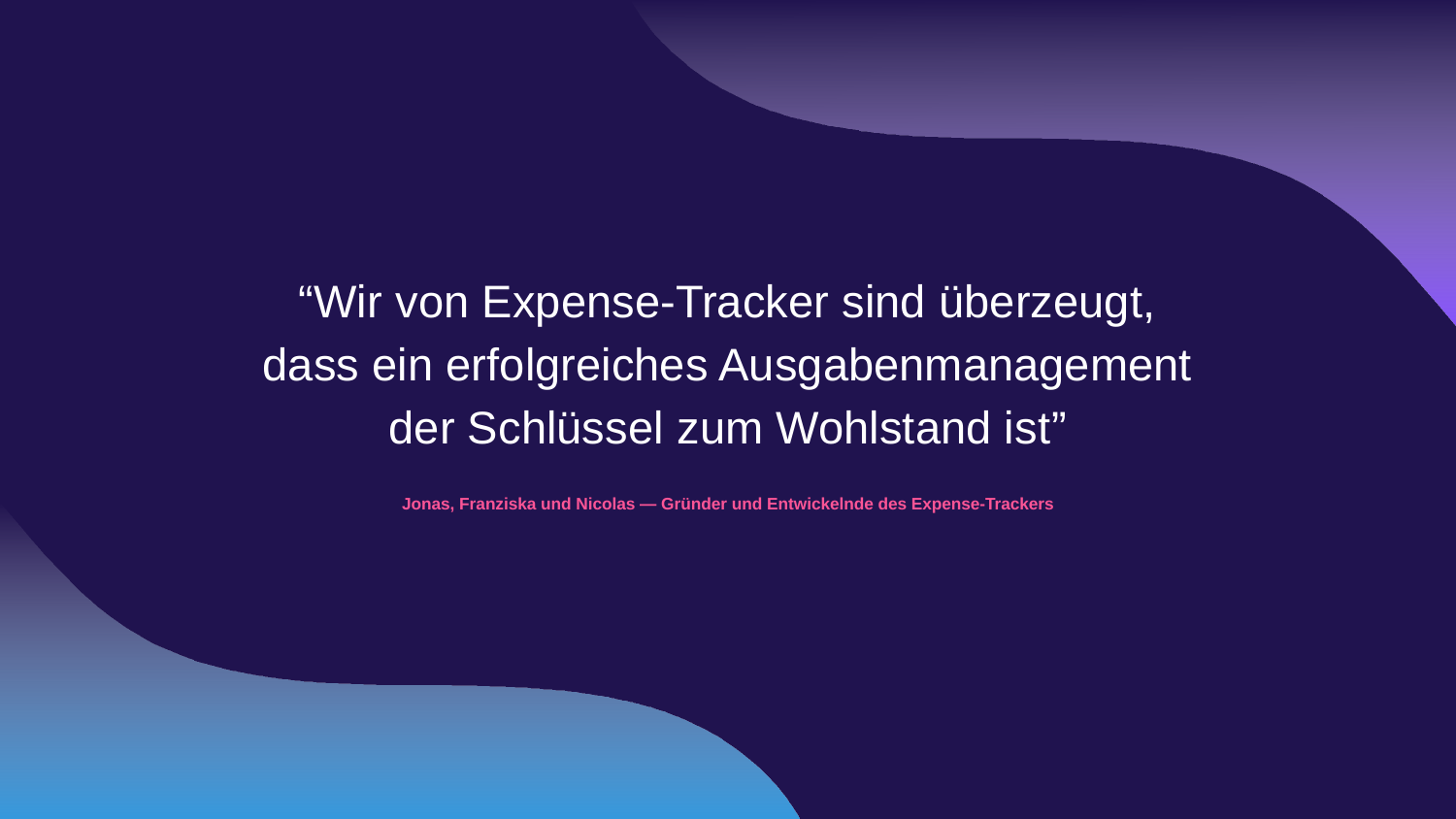

“Wir von Expense-Tracker sind überzeugt, dass ein erfolgreiches Ausgabenmanagement der Schlüssel zum Wohlstand ist”
# Jonas, Franziska und Nicolas — Gründer und Entwickelnde des Expense-Trackers